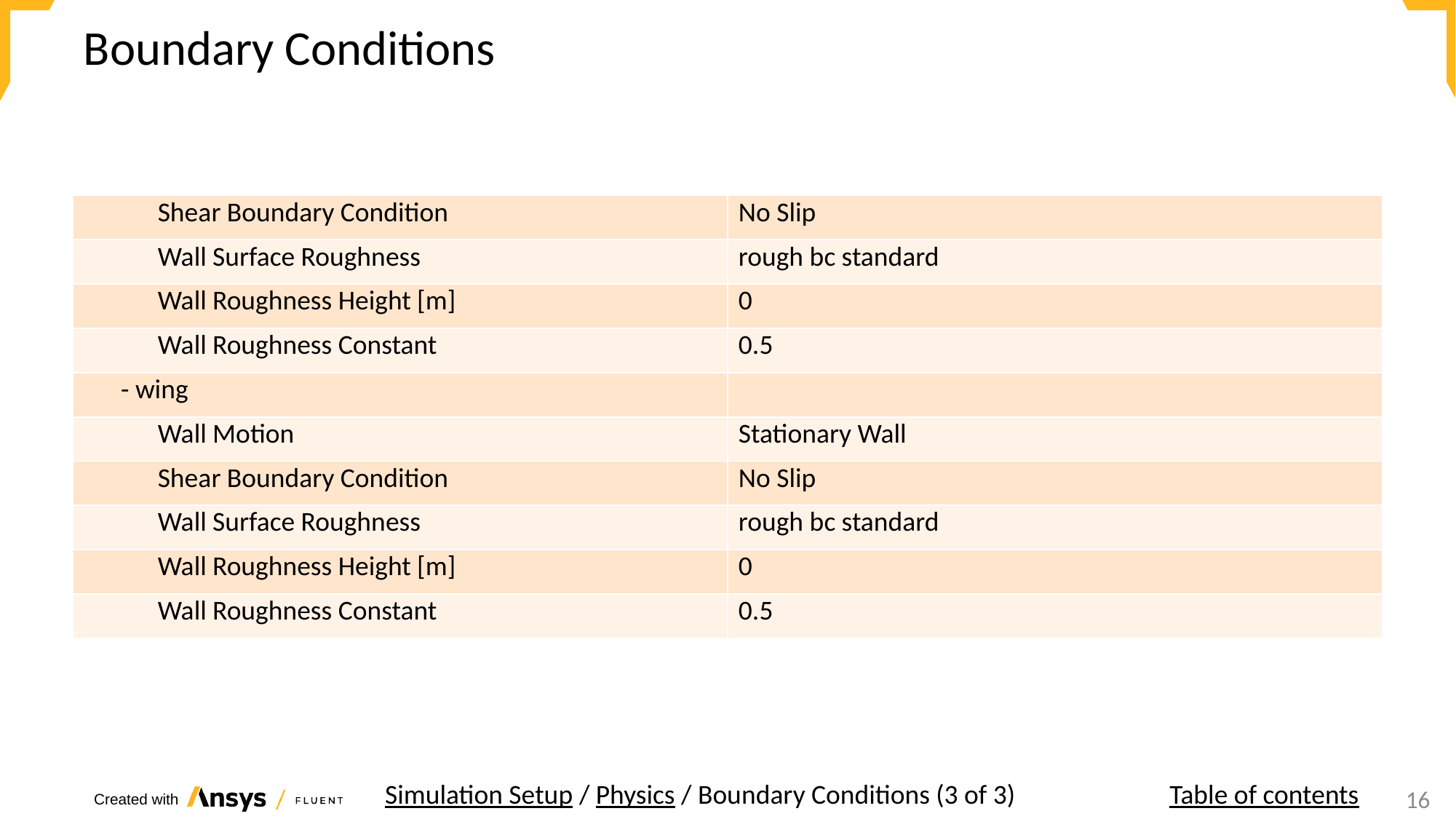

# Boundary Conditions

| Shear Boundary Condition | No Slip |
| --- | --- |
| Wall Surface Roughness | rough bc standard |
| Wall Roughness Height [m] | 0 |
| Wall Roughness Constant | 0.5 |
| - wing |  |
| Wall Motion | Stationary Wall |
| Shear Boundary Condition | No Slip |
| Wall Surface Roughness | rough bc standard |
| Wall Roughness Height [m] | 0 |
| Wall Roughness Constant | 0.5 |
Simulation Setup / Physics / Boundary Conditions (3 of 3)
Table of contents
16